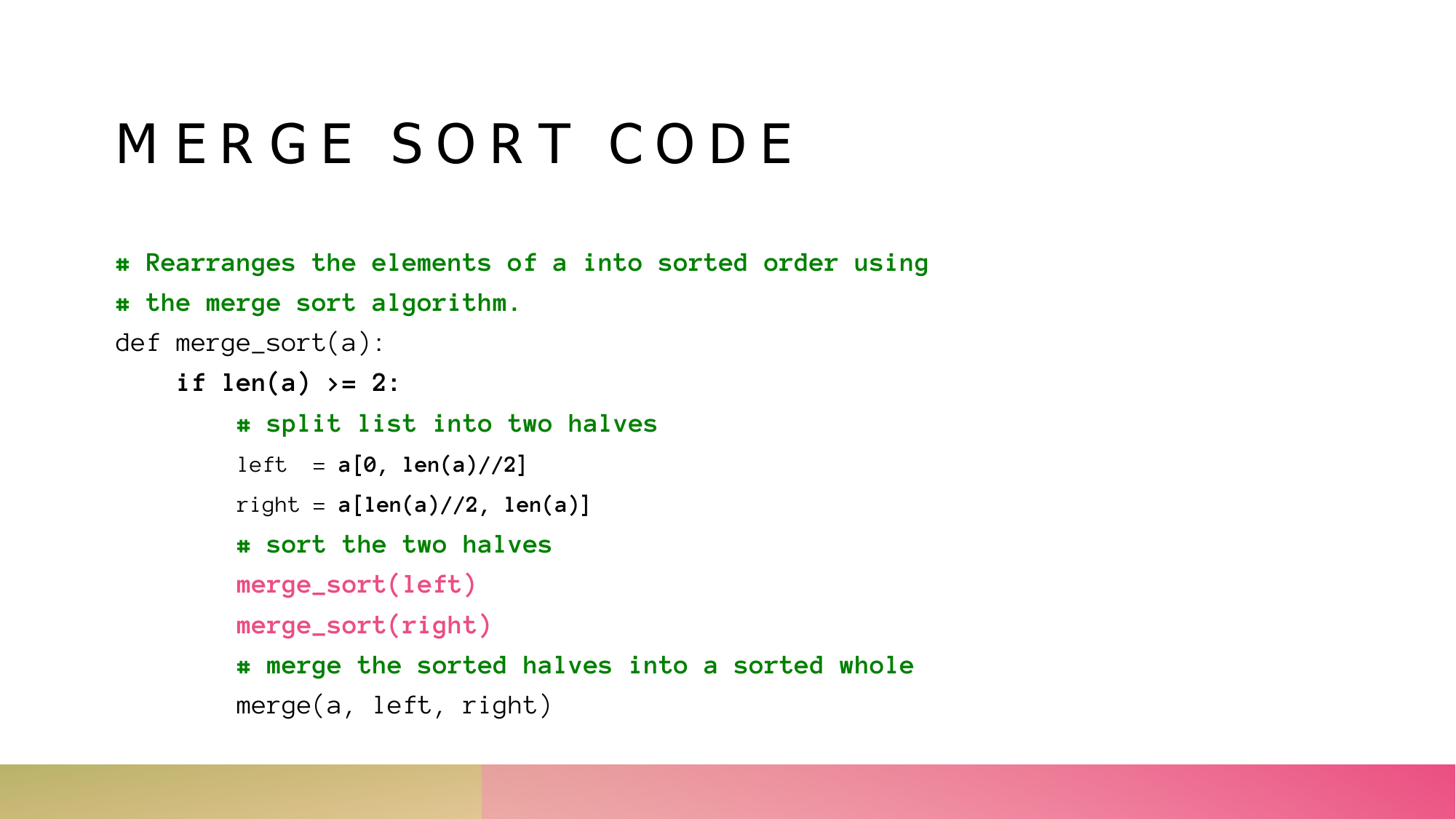

# Merge sort code
# Rearranges the elements of a into sorted order using
# the merge sort algorithm.
def merge_sort(a):
    if len(a) >= 2:
        # split list into two halves
        left  = a[0, len(a)//2]
        right = a[len(a)//2, len(a)]
        # sort the two halves
        merge_sort(left)
        merge_sort(right)
        # merge the sorted halves into a sorted whole
        merge(a, left, right)